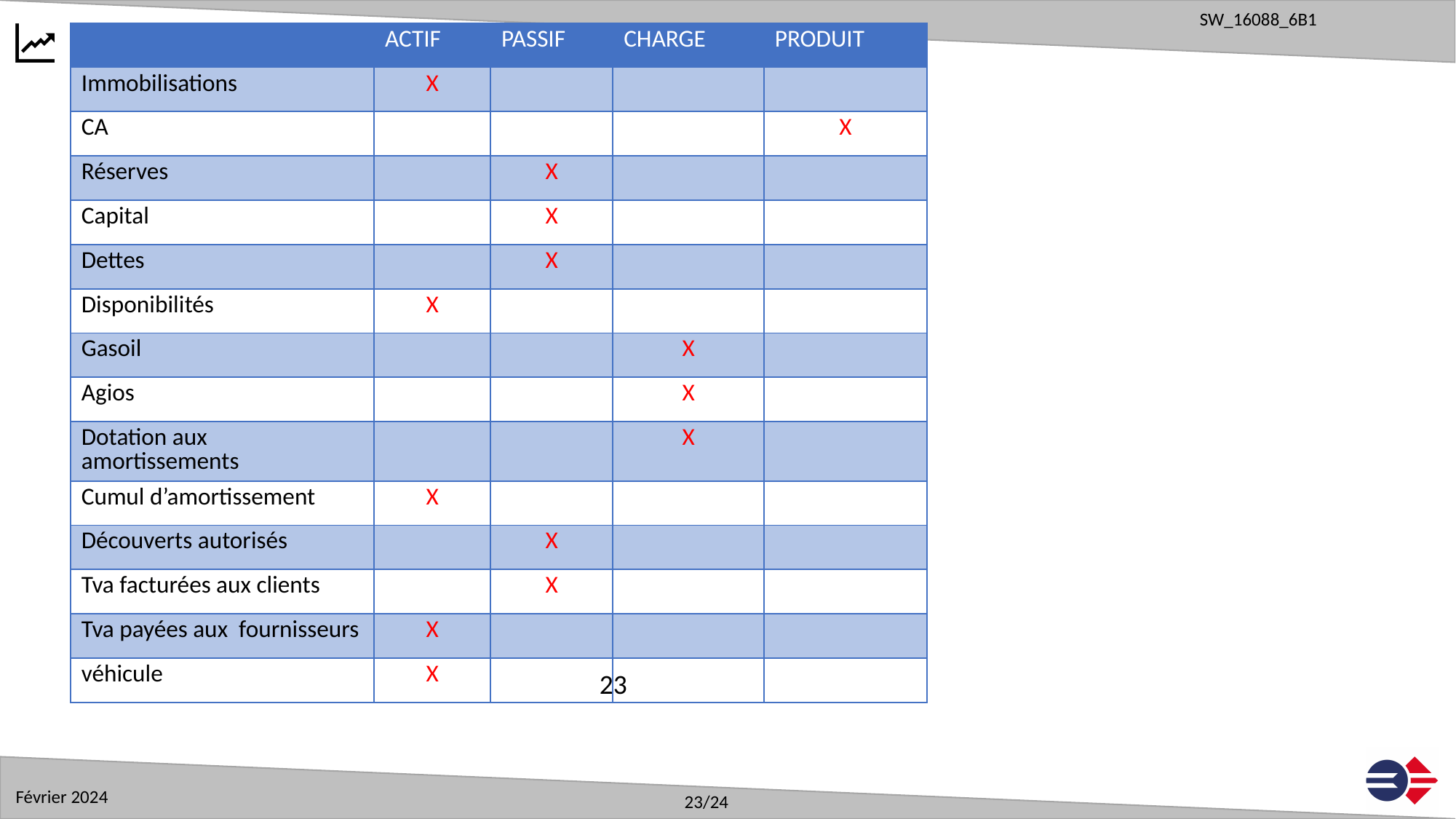

23
|  | ACTIF | PASSIF | CHARGE | PRODUIT |
| --- | --- | --- | --- | --- |
| Immobilisations | X |  |  |  |
| CA |  |  |  | X |
| Réserves |  | X |  |  |
| Capital |  | X |  |  |
| Dettes |  | X |  |  |
| Disponibilités | X |  |  |  |
| Gasoil |  |  | X |  |
| Agios |  |  | X |  |
| Dotation aux amortissements |  |  | X |  |
| Cumul d’amortissement | X |  |  |  |
| Découverts autorisés |  | X |  |  |
| Tva facturées aux clients |  | X |  |  |
| Tva payées aux fournisseurs | X |  |  |  |
| véhicule | X |  |  |  |